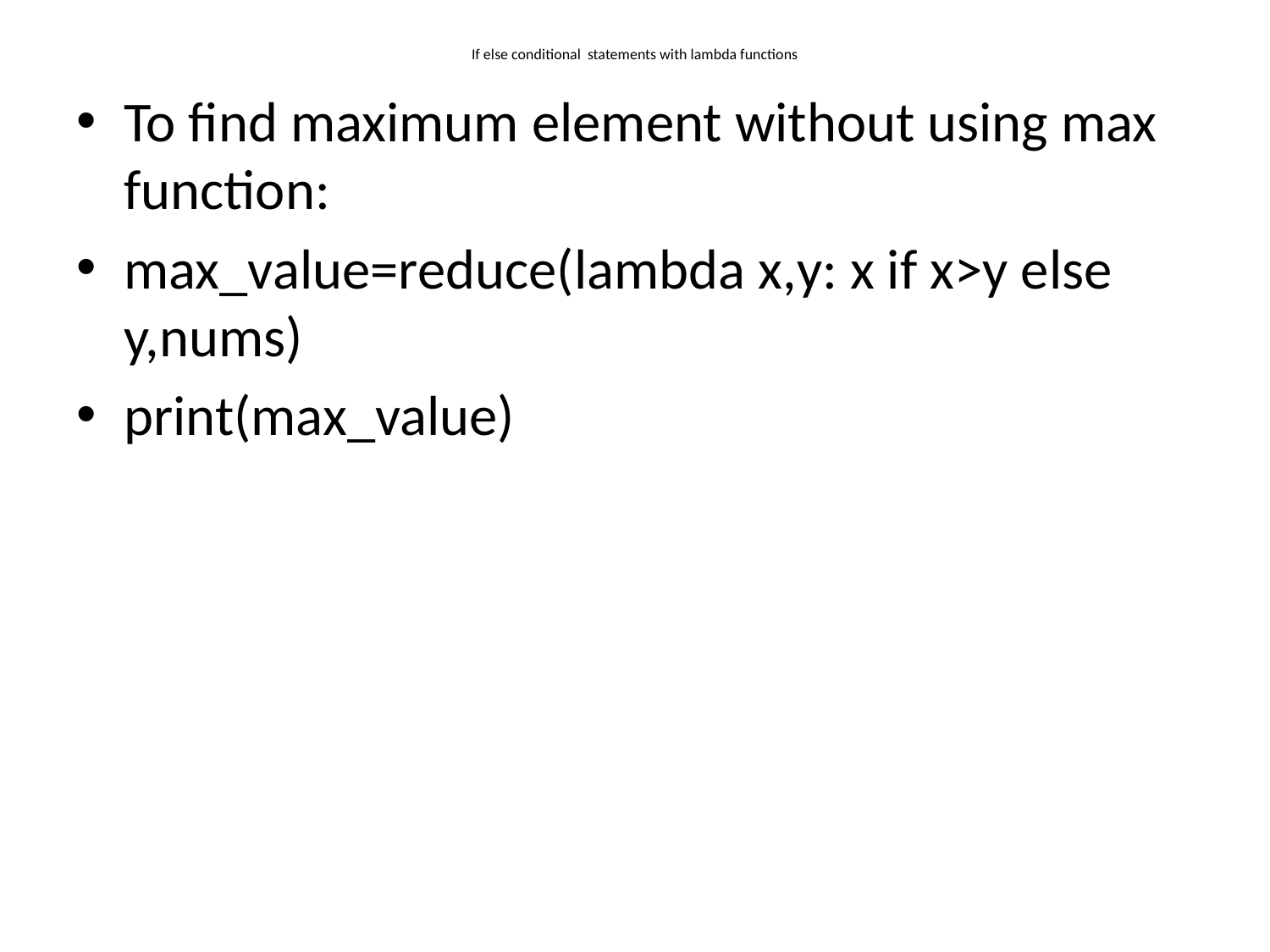

# If else conditional  statements with lambda functions
To find maximum element without using max function:
max_value=reduce(lambda x,y: x if x>y else y,nums)
print(max_value)